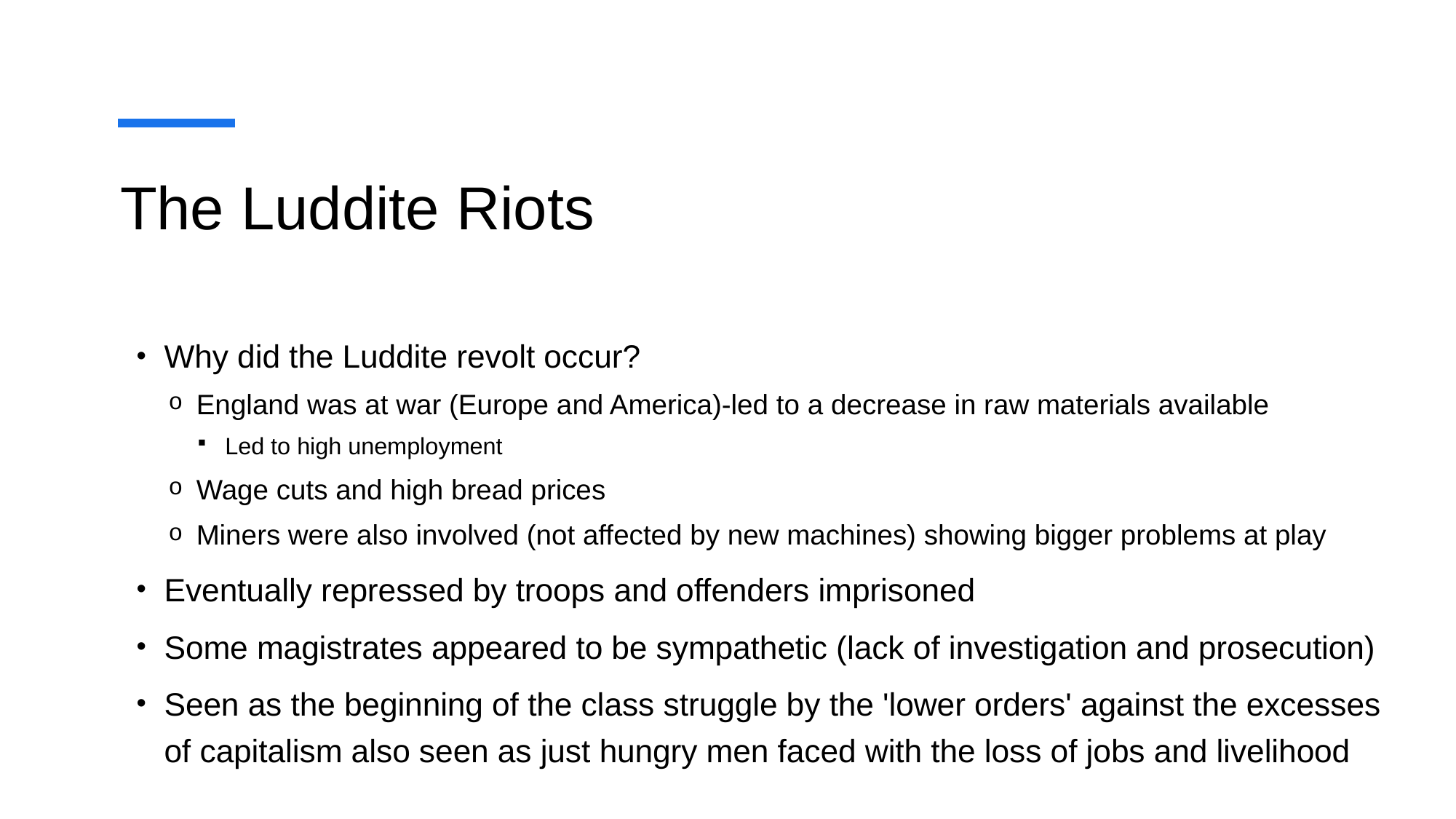

# The Luddite Riots

Why did the Luddite revolt occur?
England was at war (Europe and America)-led to a decrease in raw materials available
Led to high unemployment
Wage cuts and high bread prices
Miners were also involved (not affected by new machines) showing bigger problems at play
Eventually repressed by troops and offenders imprisoned
Some magistrates appeared to be sympathetic (lack of investigation and prosecution)
Seen as the beginning of the class struggle by the 'lower orders' against the excesses of capitalism also seen as just hungry men faced with the loss of jobs and livelihood